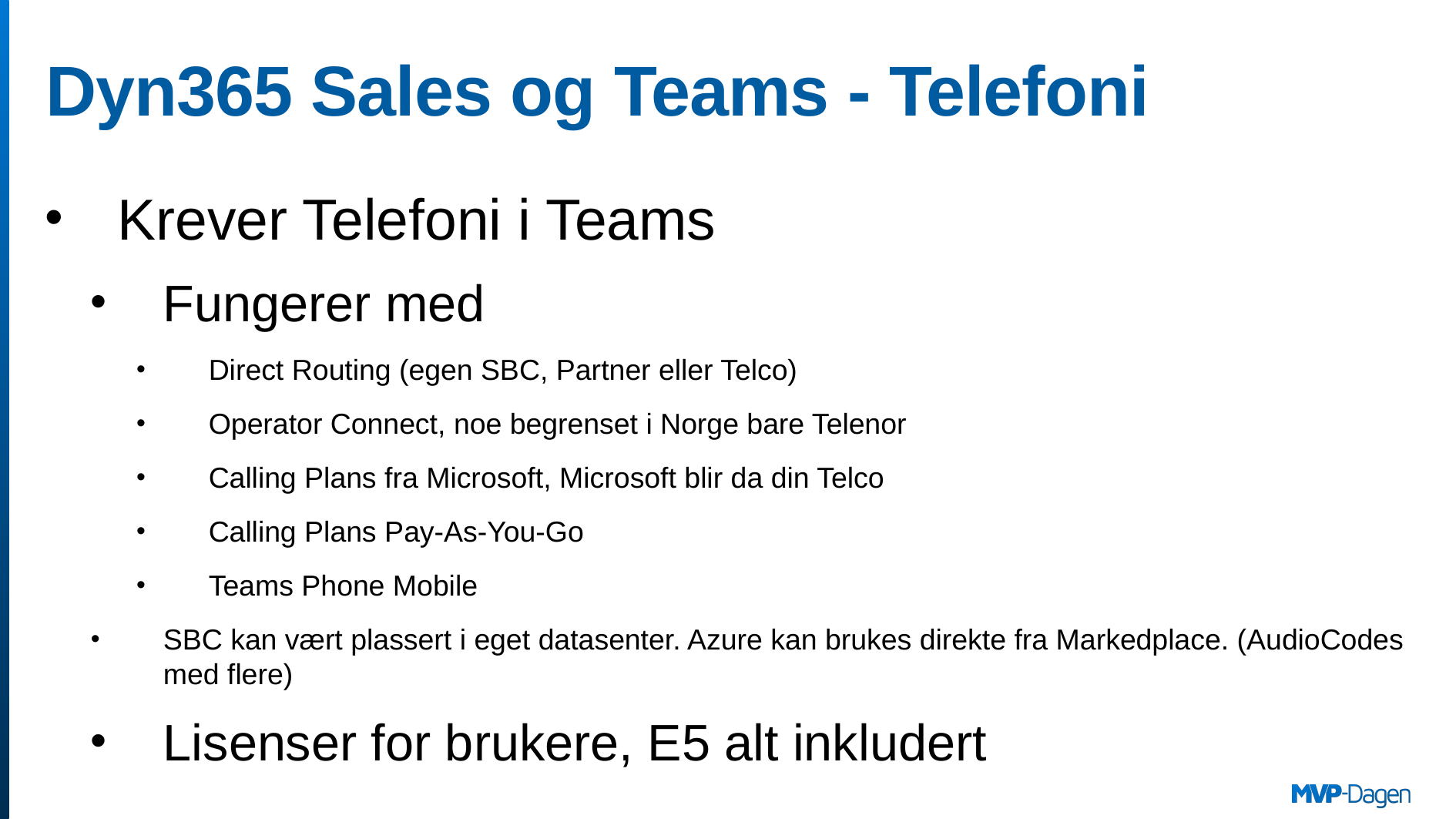

# Dyn365 Sales og Teams - Telefoni
Krever Telefoni i Teams
Fungerer med
Direct Routing (egen SBC, Partner eller Telco)
Operator Connect, noe begrenset i Norge bare Telenor
Calling Plans fra Microsoft, Microsoft blir da din Telco
Calling Plans Pay-As-You-Go
Teams Phone Mobile
SBC kan vært plassert i eget datasenter. Azure kan brukes direkte fra Markedplace. (AudioCodes med flere)
Lisenser for brukere, E5 alt inkludert